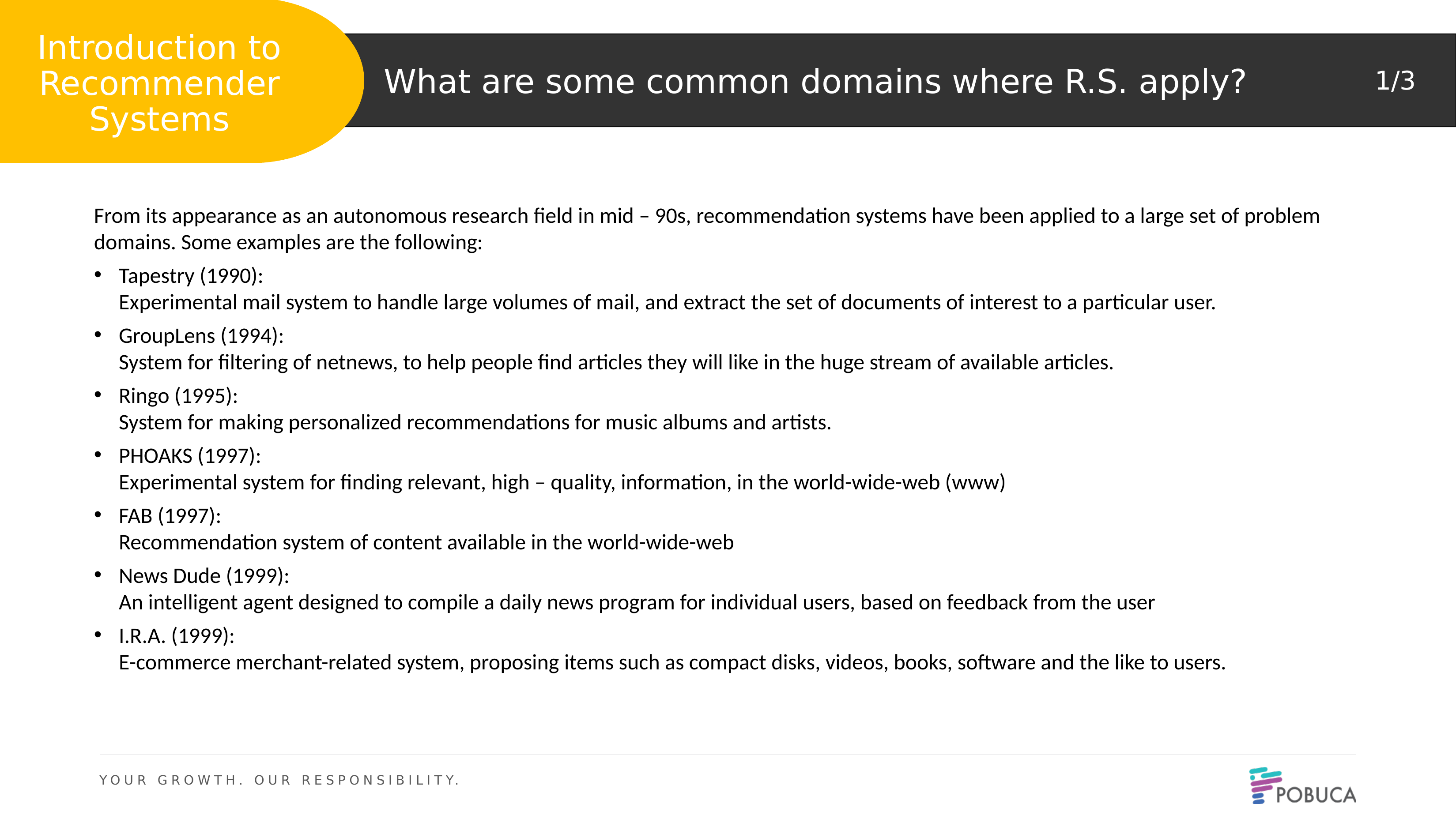

Introduction to Recommender Systems

What are some common domains where R.S. apply?
1/3
From its appearance as an autonomous research field in mid – 90s, recommendation systems have been applied to a large set of problem domains. Some examples are the following:
Tapestry (1990):
Experimental mail system to handle large volumes of mail, and extract the set of documents of interest to a particular user.
GroupLens (1994):
System for filtering of netnews, to help people find articles they will like in the huge stream of available articles.
Ringo (1995):
System for making personalized recommendations for music albums and artists.
PHOAKS (1997):
Experimental system for finding relevant, high – quality, information, in the world-wide-web (www)
FAB (1997):
Recommendation system of content available in the world-wide-web
News Dude (1999):
An intelligent agent designed to compile a daily news program for individual users, based on feedback from the user
2
I.R.A. (1999):
E-commerce merchant-related system, proposing items such as compact disks, videos, books, software and the like to users.